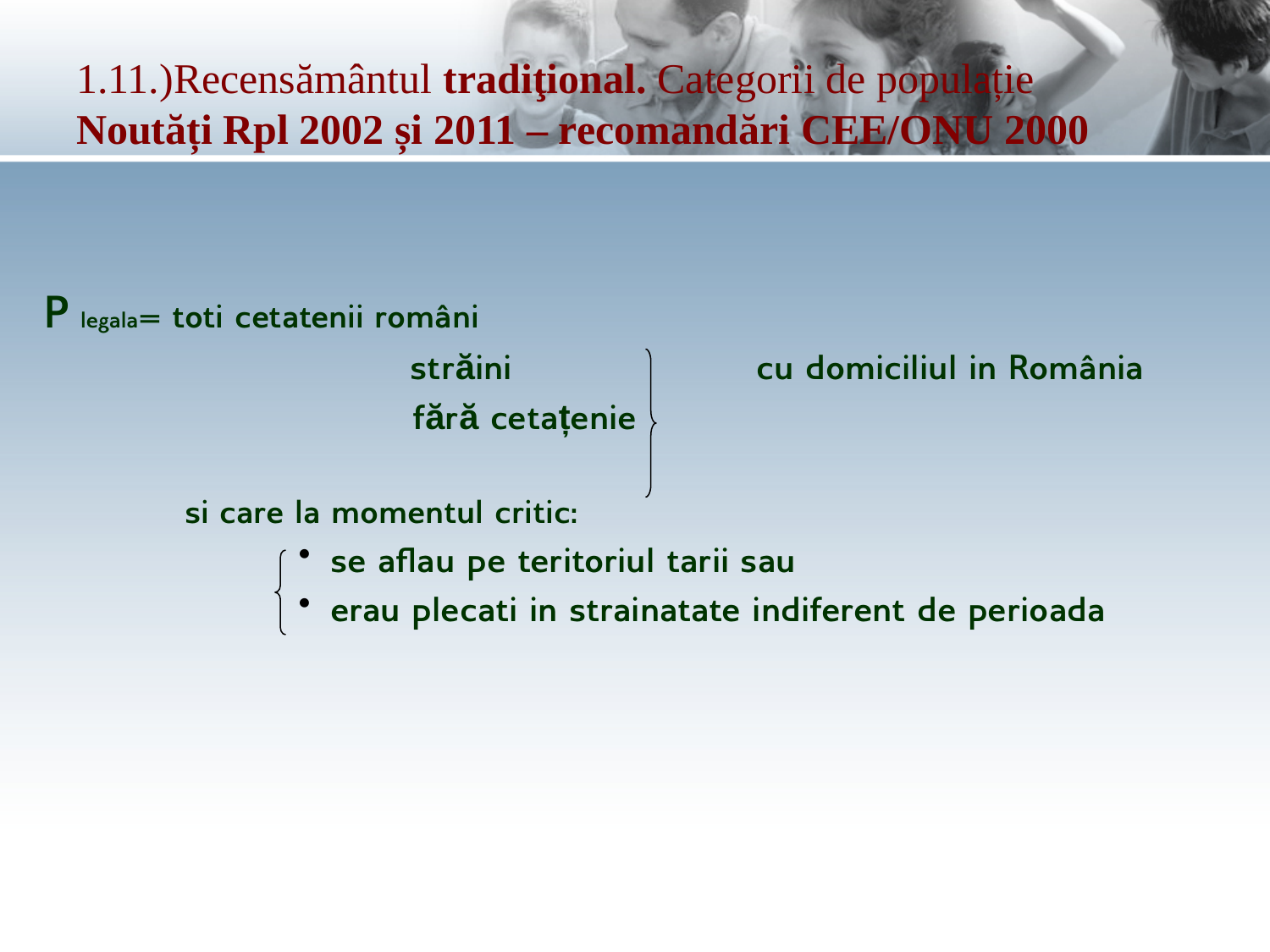

# 1.11.)Recensământul tradiţional. Categorii de populație Noutăți Rpl 2002 și 2011 – recomandări CEE/ONU 2000

P legala= toti cetatenii români
	       străini		    cu domiciliul in România
          fără cetațenie

             si care la momentul critic:
se aflau pe teritoriul tarii sau
erau plecati in strainatate indiferent de perioada